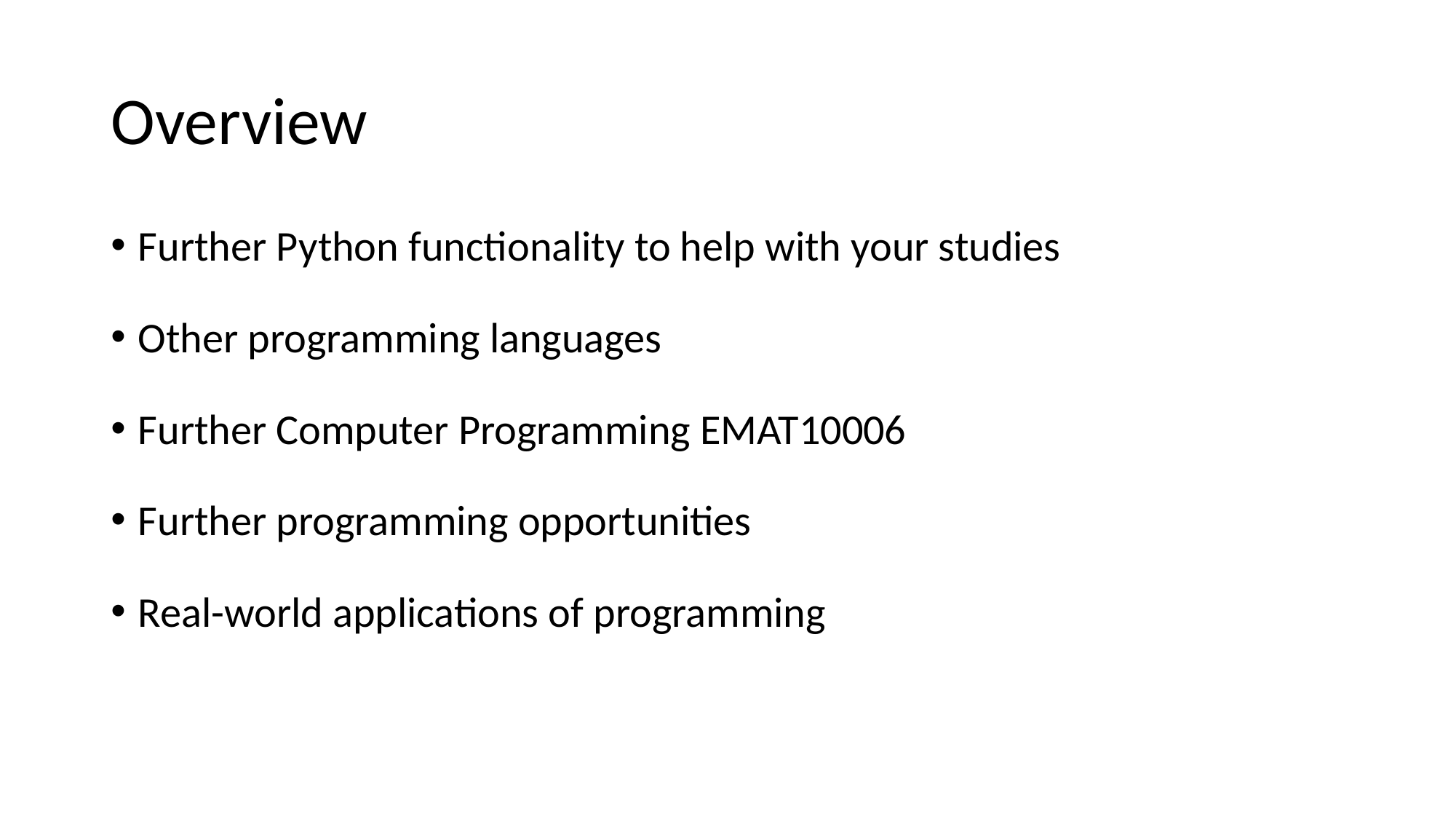

# Overview
Further Python functionality to help with your studies
Other programming languages
Further Computer Programming EMAT10006
Further programming opportunities
Real-world applications of programming